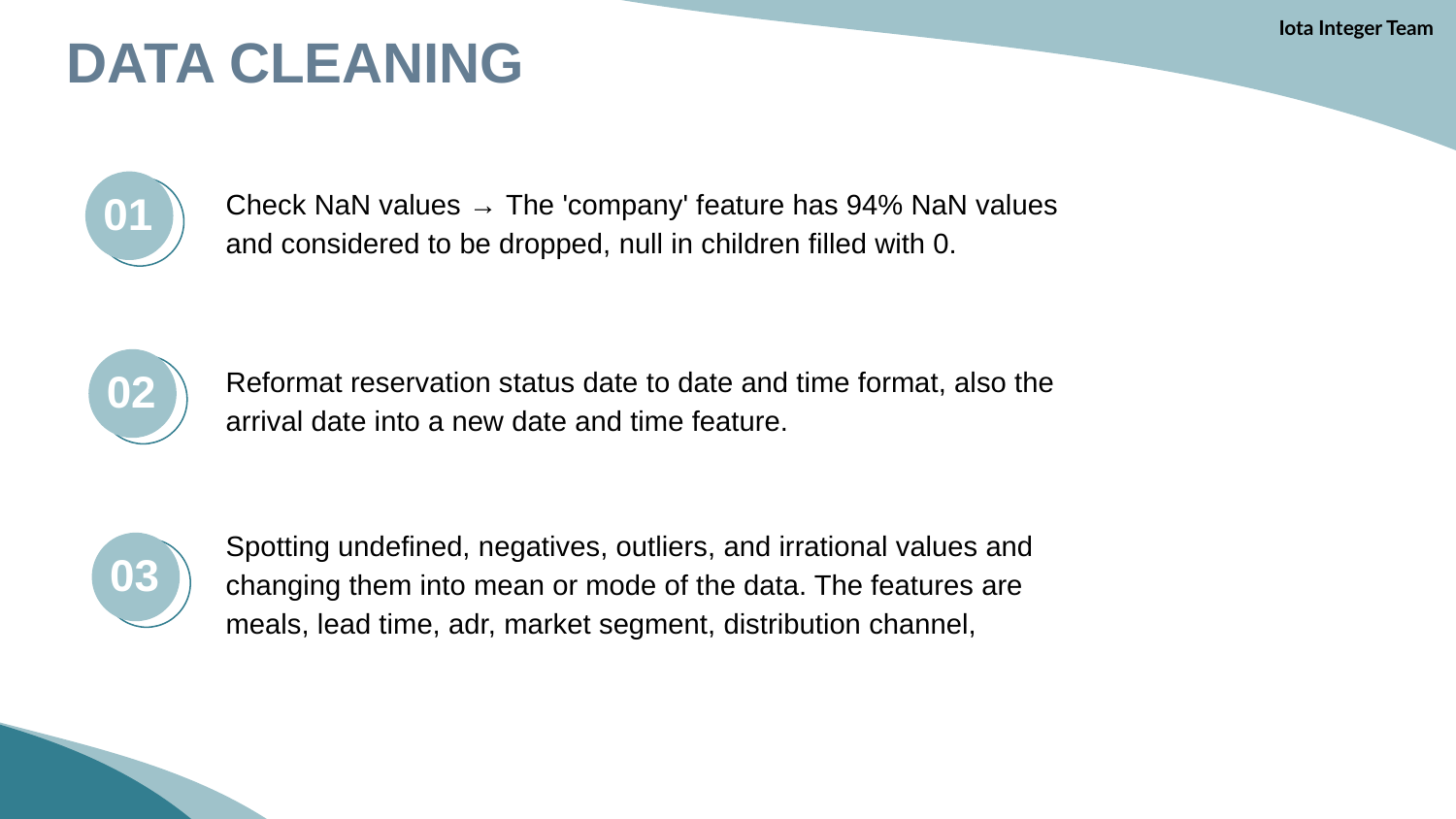

Iota Integer Team
# DATA CLEANING
Check NaN values → The 'company' feature has 94% NaN values and considered to be dropped, null in children filled with 0.

01

Reformat reservation status date to date and time format, also the arrival date into a new date and time feature.
02

Spotting undefined, negatives, outliers, and irrational values and changing them into mean or mode of the data. The features are meals, lead time, adr, market segment, distribution channel,
03